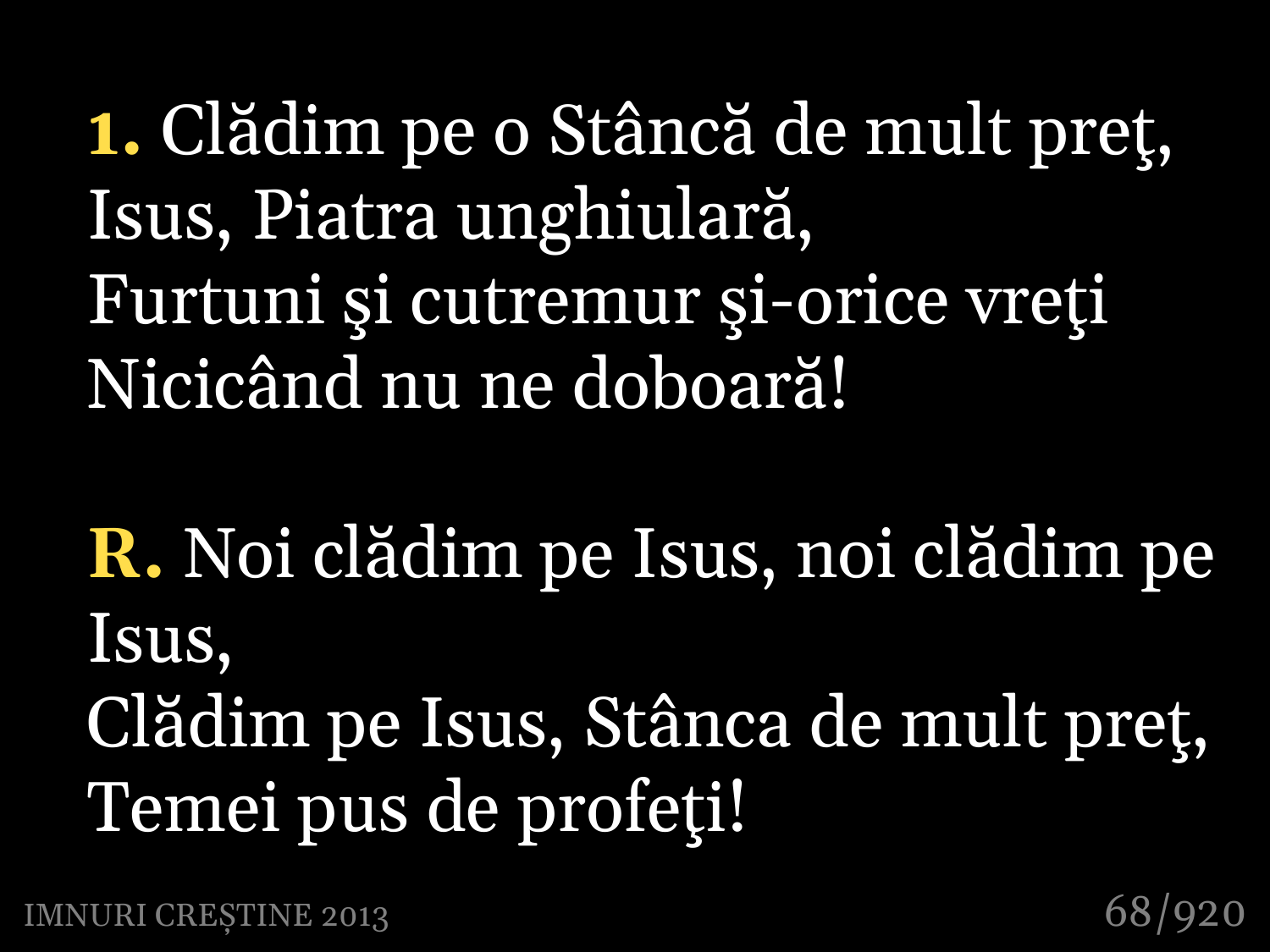

1. Clădim pe o Stâncă de mult preţ,
Isus, Piatra unghiulară,
Furtuni şi cutremur şi-orice vreţi
Nicicând nu ne doboară!

R. Noi clădim pe Isus, noi clădim pe Isus,
Clădim pe Isus, Stânca de mult preţ,
Temei pus de profeţi!
68/920
IMNURI CREȘTINE 2013